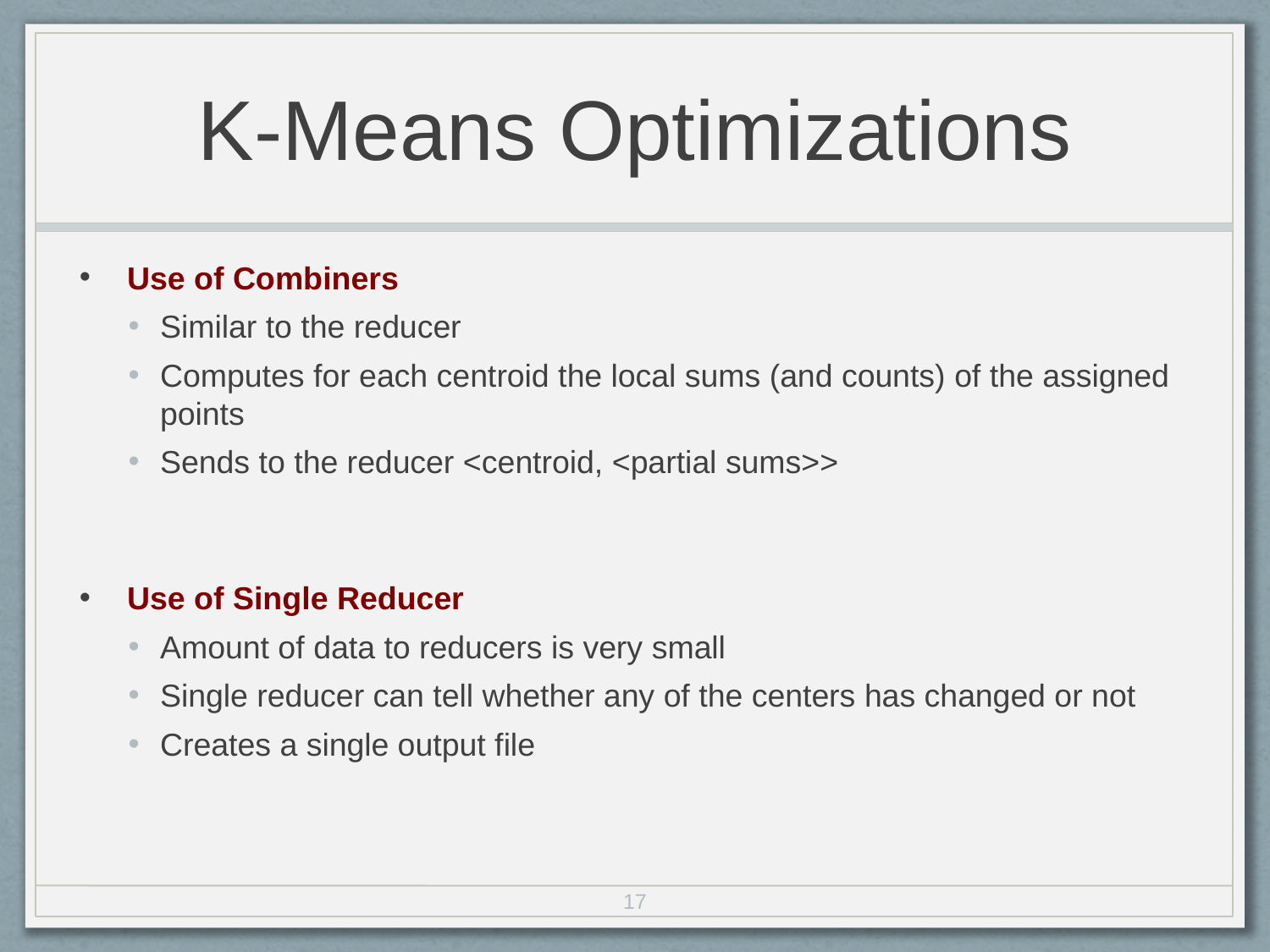

# K-Means Optimizations
Use of Combiners
Similar to the reducer
Computes for each centroid the local sums (and counts) of the assigned points
Sends to the reducer <centroid, <partial sums>>

Use of Single Reducer
Amount of data to reducers is very small
Single reducer can tell whether any of the centers has changed or not
Creates a single output file
17